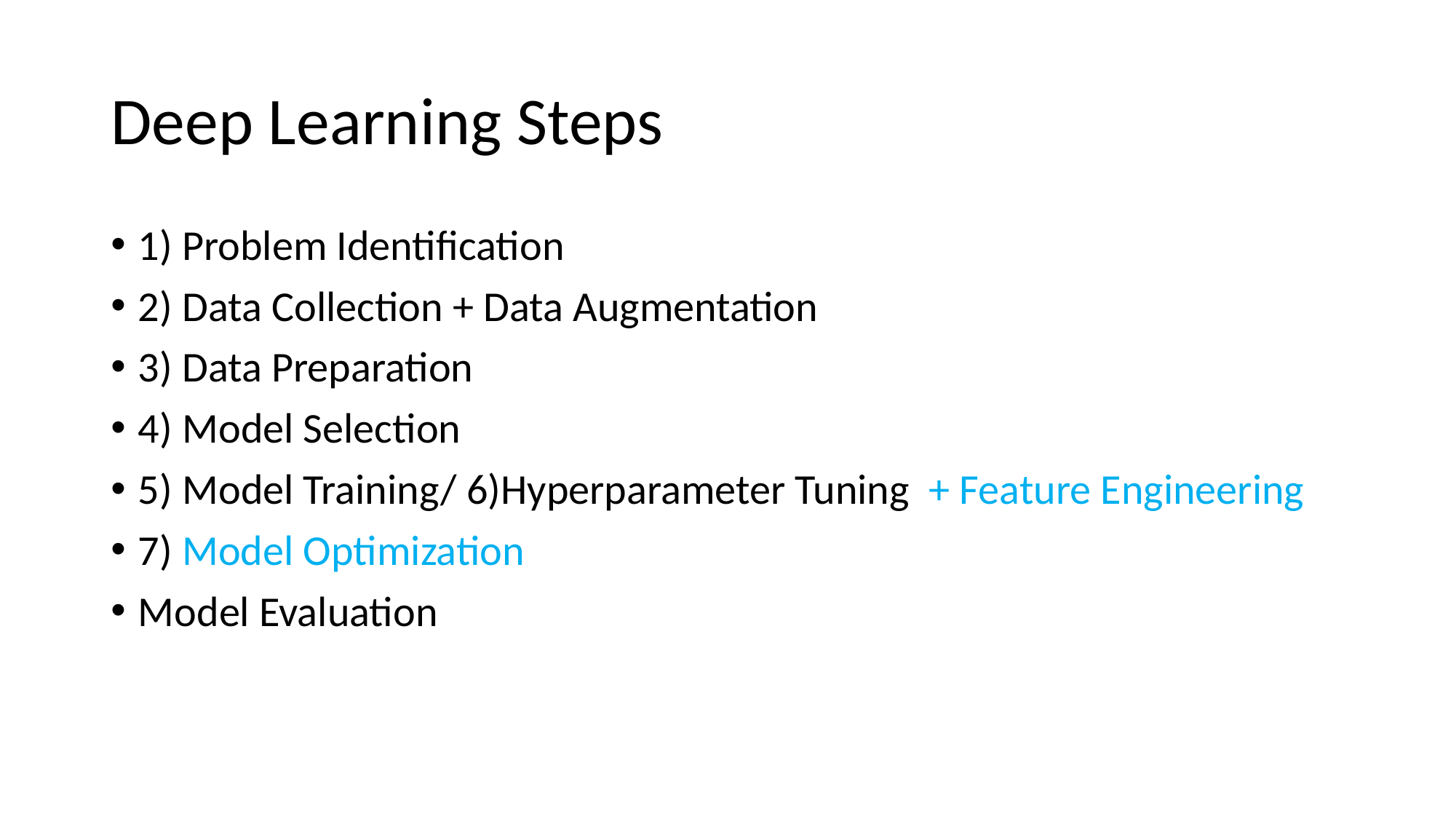

# Deep Learning Steps
1) Problem Identification
2) Data Collection + Data Augmentation
3) Data Preparation
4) Model Selection
5) Model Training/ 6)Hyperparameter Tuning  + Feature Engineering
7) Model Optimization
Model Evaluation